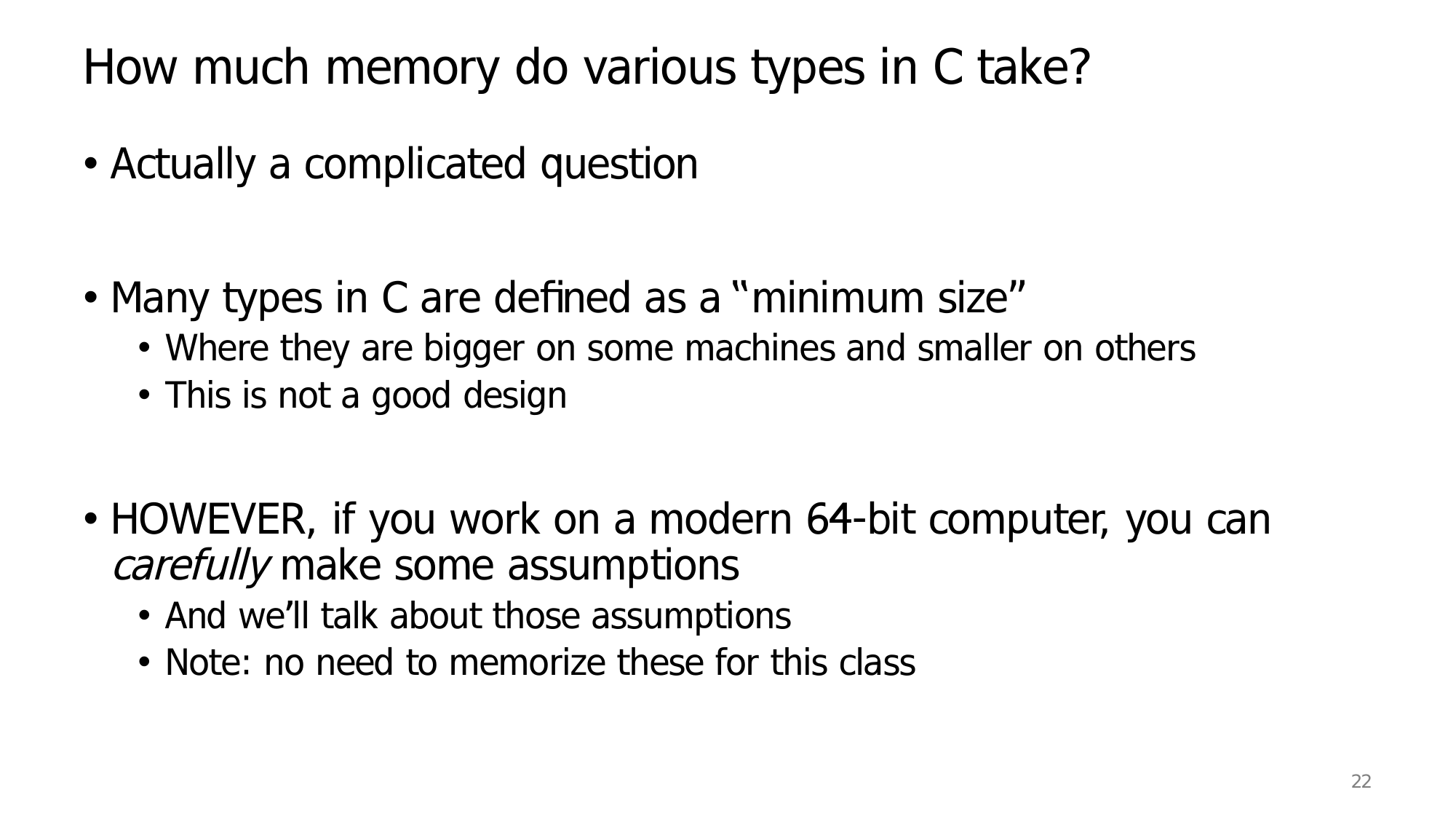

# How much memory do various types in C take?
Actually a complicated question

Many types in C are defined as a “minimum size”
Where they are bigger on some machines and smaller on others
This is not a good design

HOWEVER, if you work on a modern 64-bit computer, you can carefully make some assumptions
And we’ll talk about those assumptions
Note: no need to memorize these for this class
22